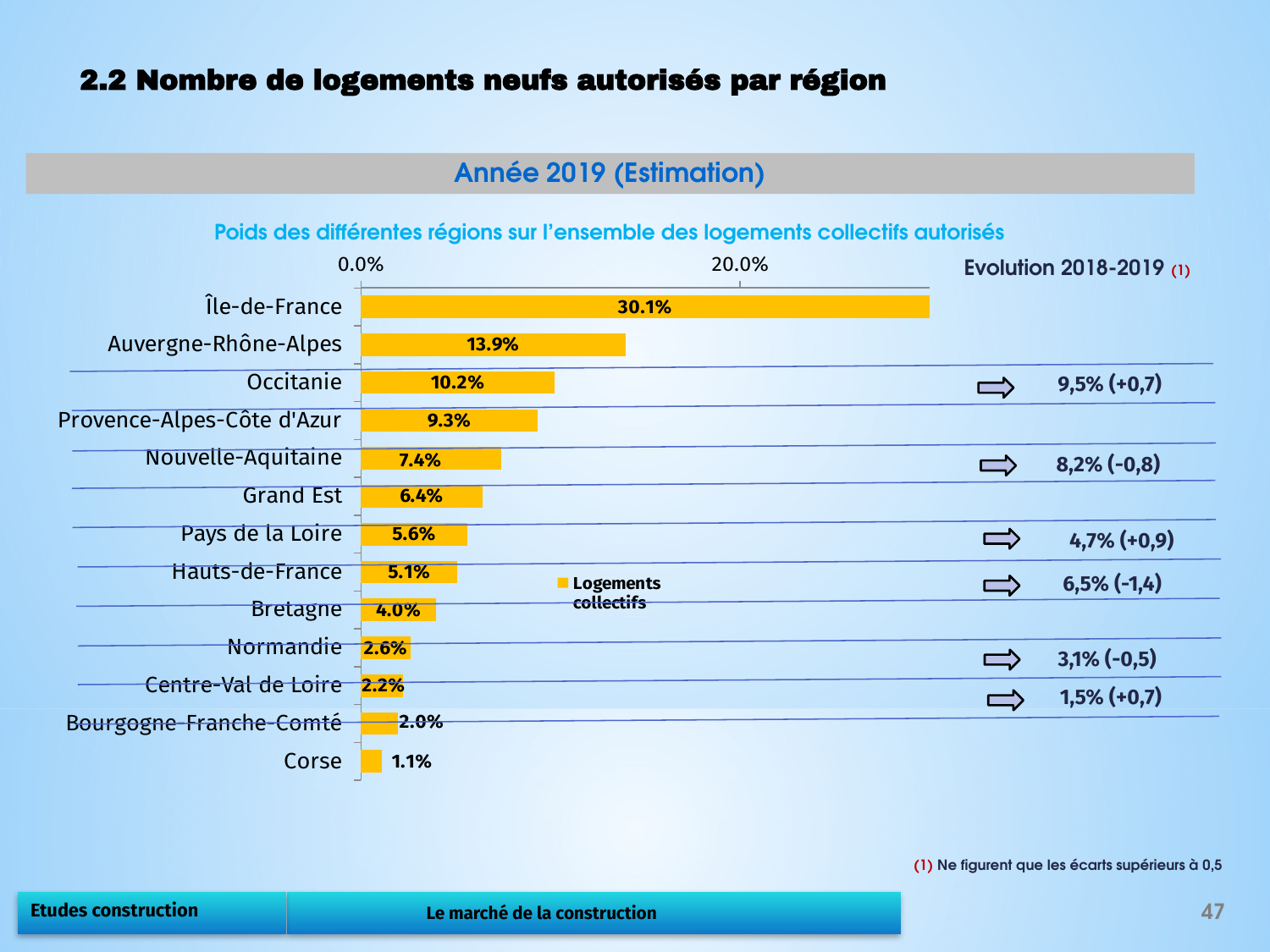

2.2 Nombre de logements neufs autorisés par région
Année 2019 (Estimation)
Poids des différentes régions sur l’ensemble des logements collectifs autorisés

### Chart

| Category | Logements collectifs |
|---|---|
|  Île-de-France  | 0.301002004008016 |
|  Auvergne-Rhône-Alpes  | 0.13947895791583168 |
|  Occitanie  | 0.10220440881763528 |
|  Provence-Alpes-Côte d'Azur  | 0.09338677354709418 |
|  Nouvelle-Aquitaine  | 0.07414829659318638 |
|  Grand Est  | 0.06412825651302605 |
|  Pays de la Loire  | 0.056112224448897796 |
|  Hauts-de-France  | 0.05090180360721443 |
|  Bretagne  | 0.039679358717434866 |
|  Normandie  | 0.026052104208416832 |
|  Centre-Val de Loire  | 0.022044088176352707 |
|  Bourgogne-Franche-Comté  | 0.01963927855711423 |
|  Corse  | 0.011222444889779559 |
Evolution 2018-2019 (1)
9,5% (+0,7)

8,2% (-0,8)

4,7% (+0,9)

6,5% (-1,4)

3,1% (-0,5)

1,5% (+0,7)

(1) Ne figurent que les écarts supérieurs à 0,5
47